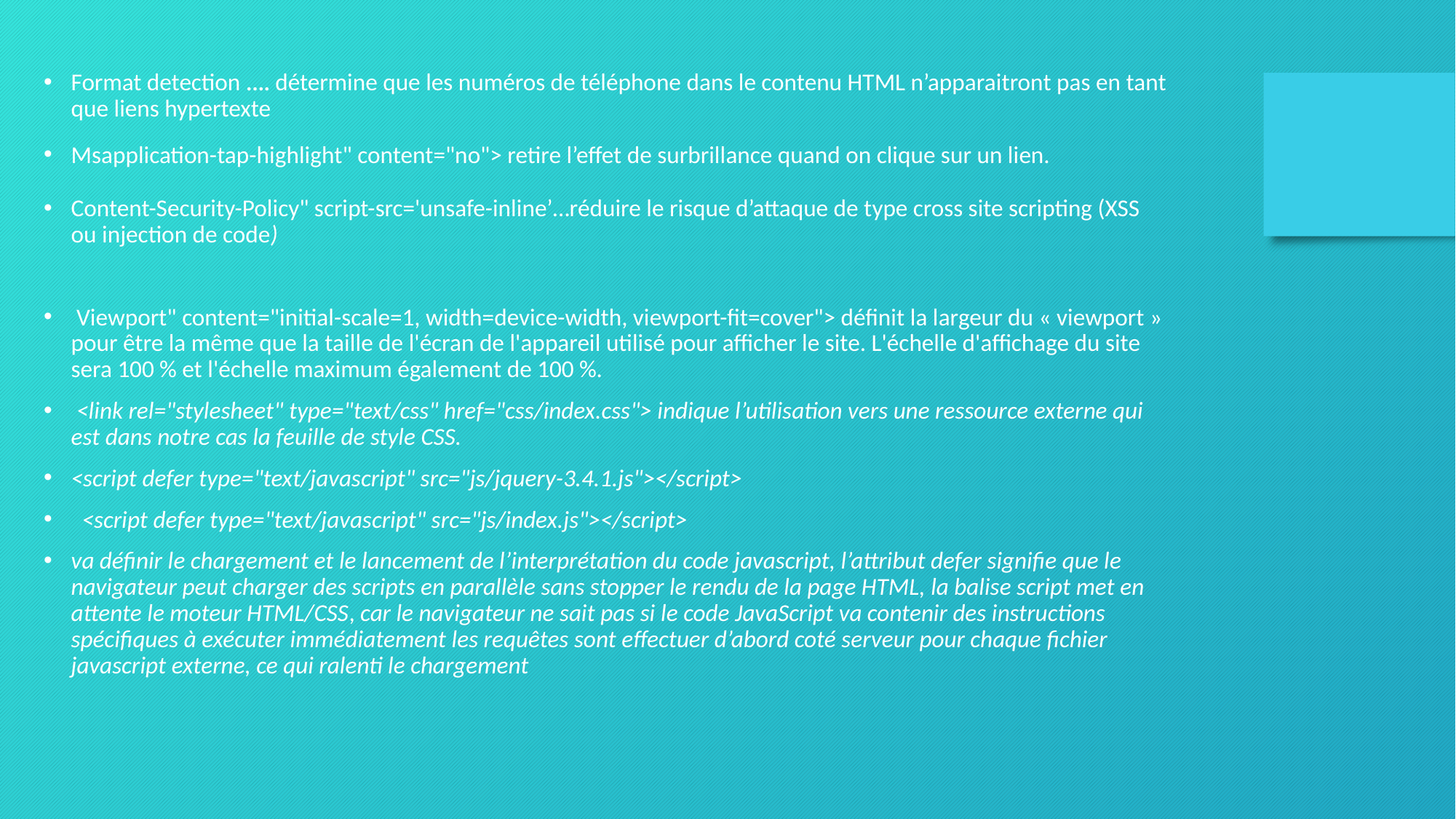

Format detection …. détermine que les numéros de téléphone dans le contenu HTML n’apparaitront pas en tant que liens hypertexte
Msapplication-tap-highlight" content="no"> retire l’effet de surbrillance quand on clique sur un lien.
Content-Security-Policy" script-src='unsafe-inline’…réduire le risque d’attaque de type cross site scripting (XSS ou injection de code)

 Viewport" content="initial-scale=1, width=device-width, viewport-fit=cover"> définit la largeur du « viewport » pour être la même que la taille de l'écran de l'appareil utilisé pour afficher le site. L'échelle d'affichage du site sera 100 % et l'échelle maximum également de 100 %.
 <link rel="stylesheet" type="text/css" href="css/index.css"> indique l’utilisation vers une ressource externe qui est dans notre cas la feuille de style CSS.
<script defer type="text/javascript" src="js/jquery-3.4.1.js"></script>
  <script defer type="text/javascript" src="js/index.js"></script>
va définir le chargement et le lancement de l’interprétation du code javascript, l’attribut defer signifie que le navigateur peut charger des scripts en parallèle sans stopper le rendu de la page HTML, la balise script met en attente le moteur HTML/CSS, car le navigateur ne sait pas si le code JavaScript va contenir des instructions spécifiques à exécuter immédiatement les requêtes sont effectuer d’abord coté serveur pour chaque fichier javascript externe, ce qui ralenti le chargement